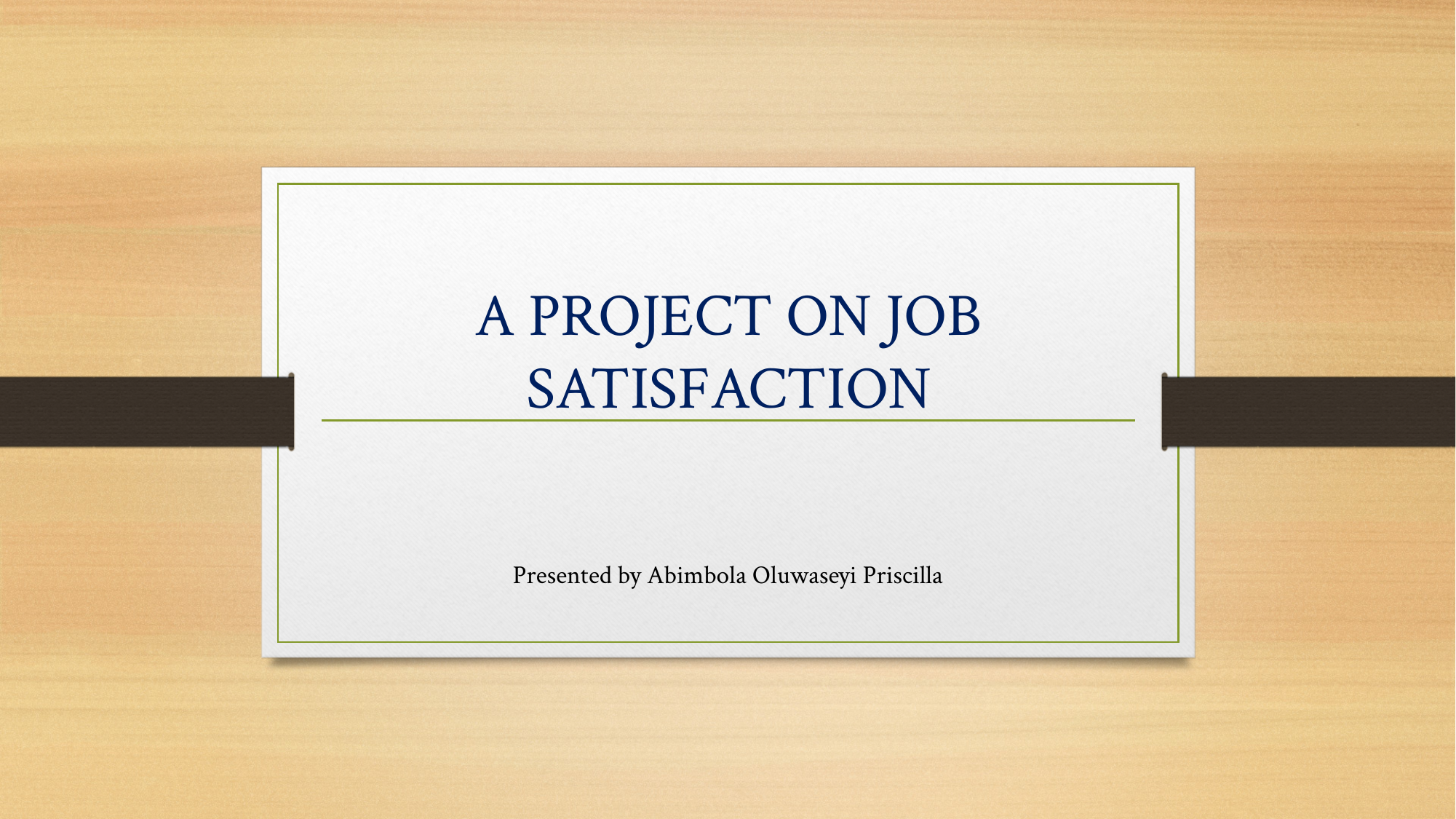

# A PROJECT ON JOB SATISFACTION
Presented by Abimbola Oluwaseyi Priscilla